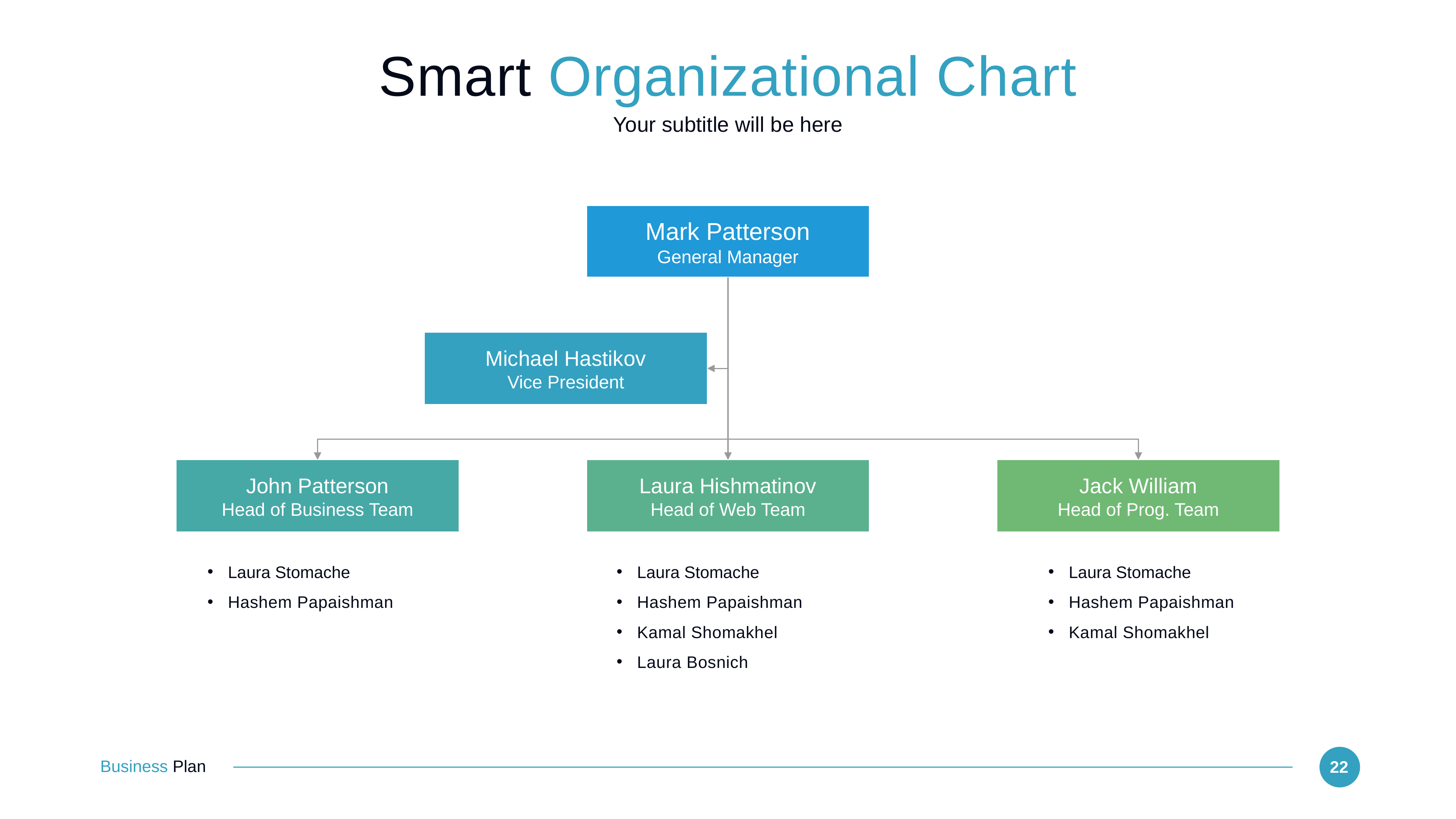

# Smart Organizational Chart
Your subtitle will be here
Mark Patterson
General Manager
John Patterson
Head of Business Team
Laura Hishmatinov
Head of Web Team
Jack William
Head of Prog. Team
Michael Hastikov
Vice President
Laura Stomache
Hashem Papaishman
Laura Stomache
Hashem Papaishman
Kamal Shomakhel
Laura Bosnich
Laura Stomache
Hashem Papaishman
Kamal Shomakhel